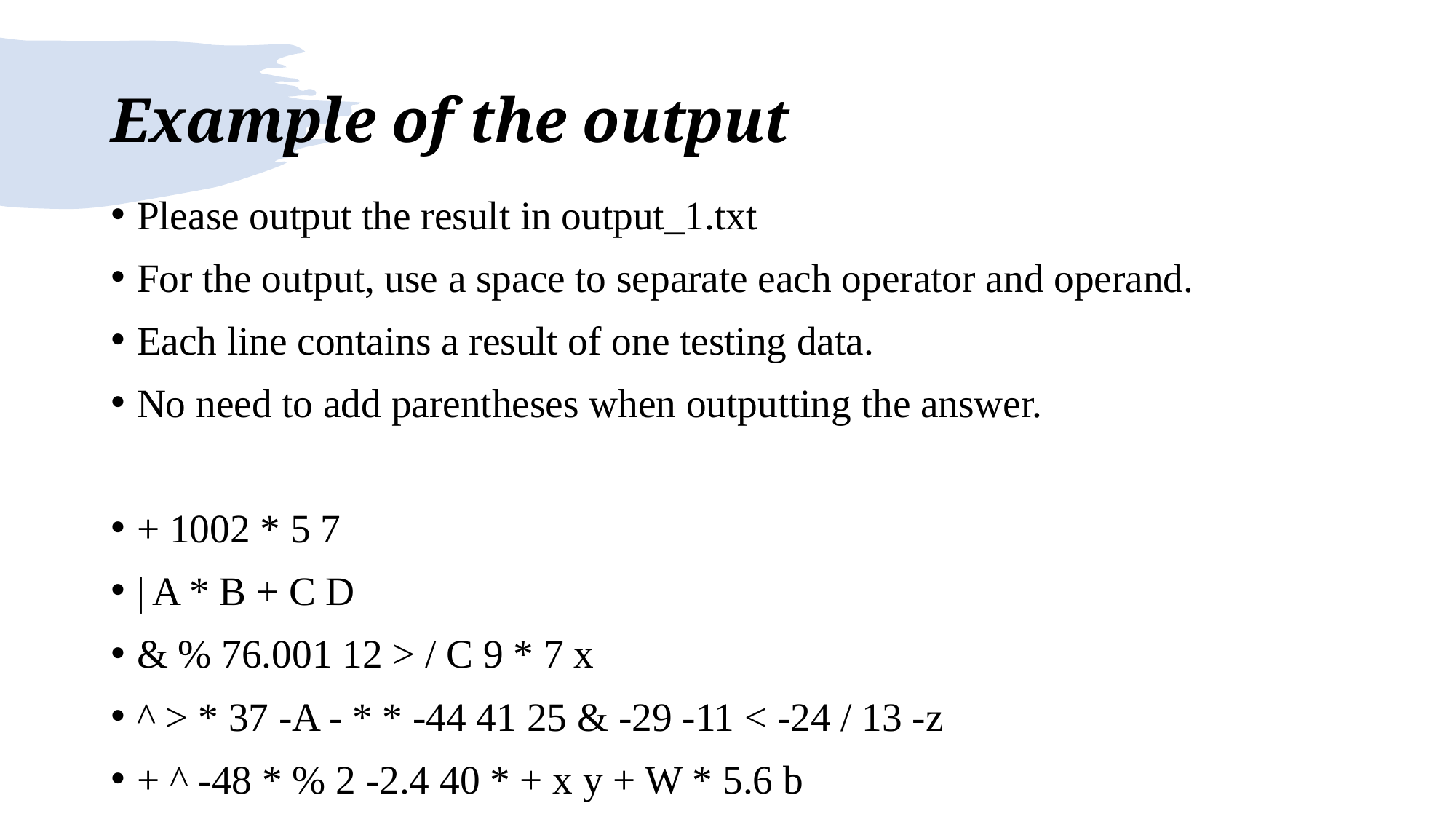

# Example of the output
Please output the result in output_1.txt
For the output, use a space to separate each operator and operand.
Each line contains a result of one testing data.
No need to add parentheses when outputting the answer.

+ 1002 * 5 7
| A * B + C D
& % 76.001 12 > / C 9 * 7 x
^ > * 37 -A - * * -44 41 25 & -29 -11 < -24 / 13 -z
+ ^ -48 * % 2 -2.4 40 * + x y + W * 5.6 b